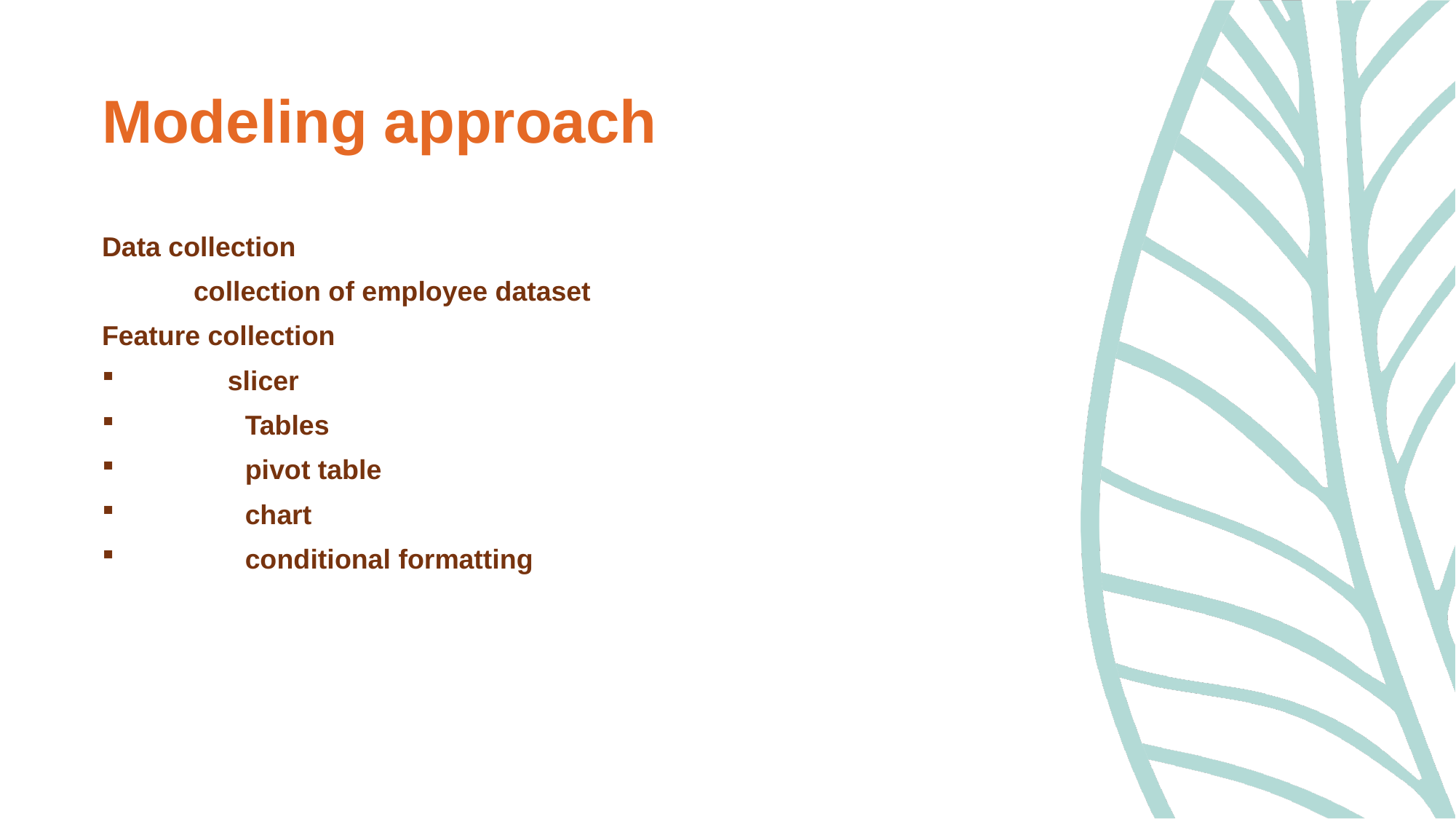

# Modeling approach
Data collection
            collection of employee dataset
Feature collection
            slicer
	Tables
	pivot table
	chart
	conditional formatting